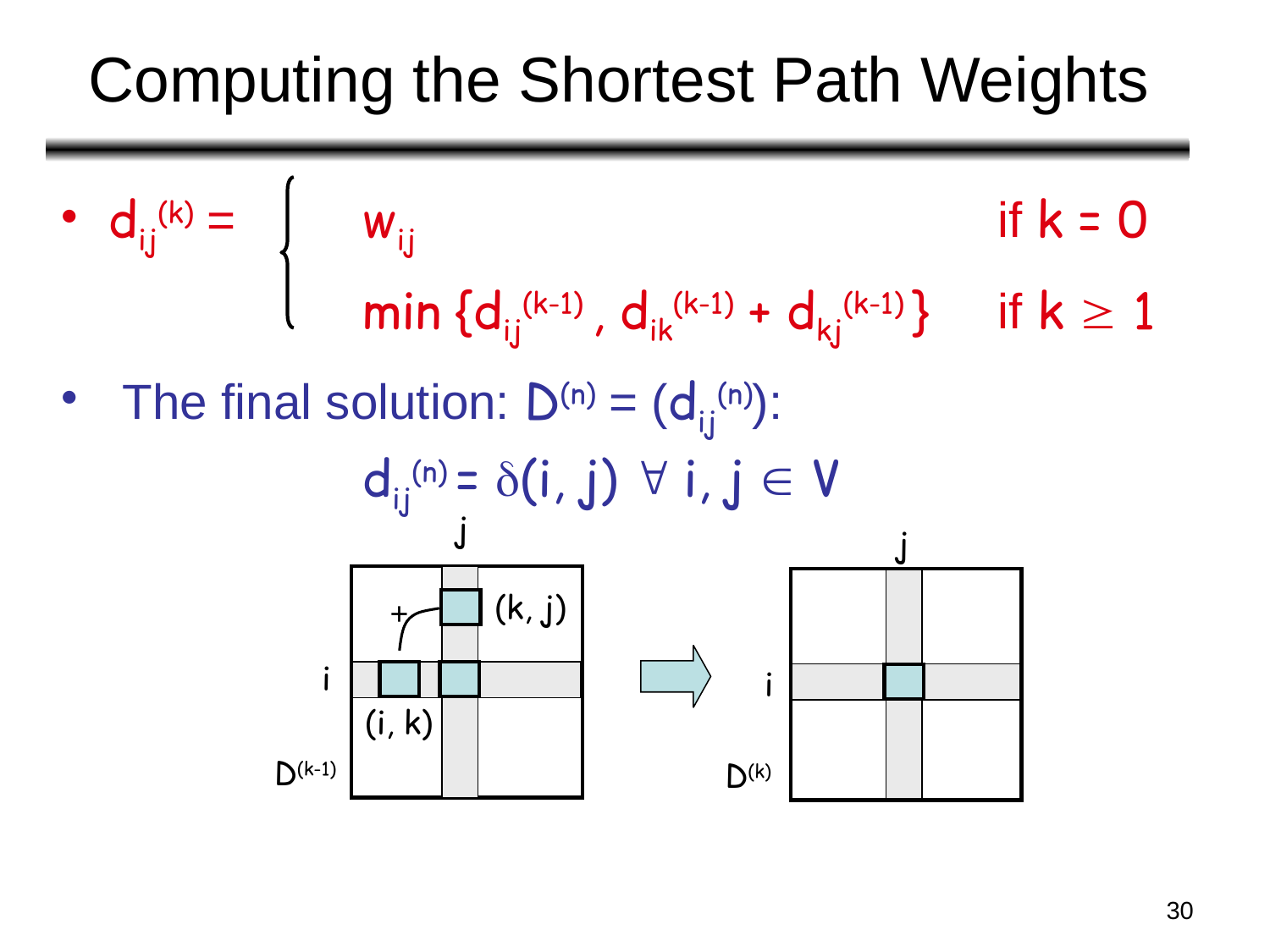

# Computing the Shortest Path Weights
dij(k) = 	wij					if k = 0
			min {dij(k-1) , dik(k-1) + dkj(k-1) }	if k ≥ 1
 The final solution: D(n) = (dij(n)):
			dij(n) = δ(i, j) ∀ i, j ∈ V

j

i
j

(k, j)
+

i

(i, k)
D(k-1)
D(k)
30